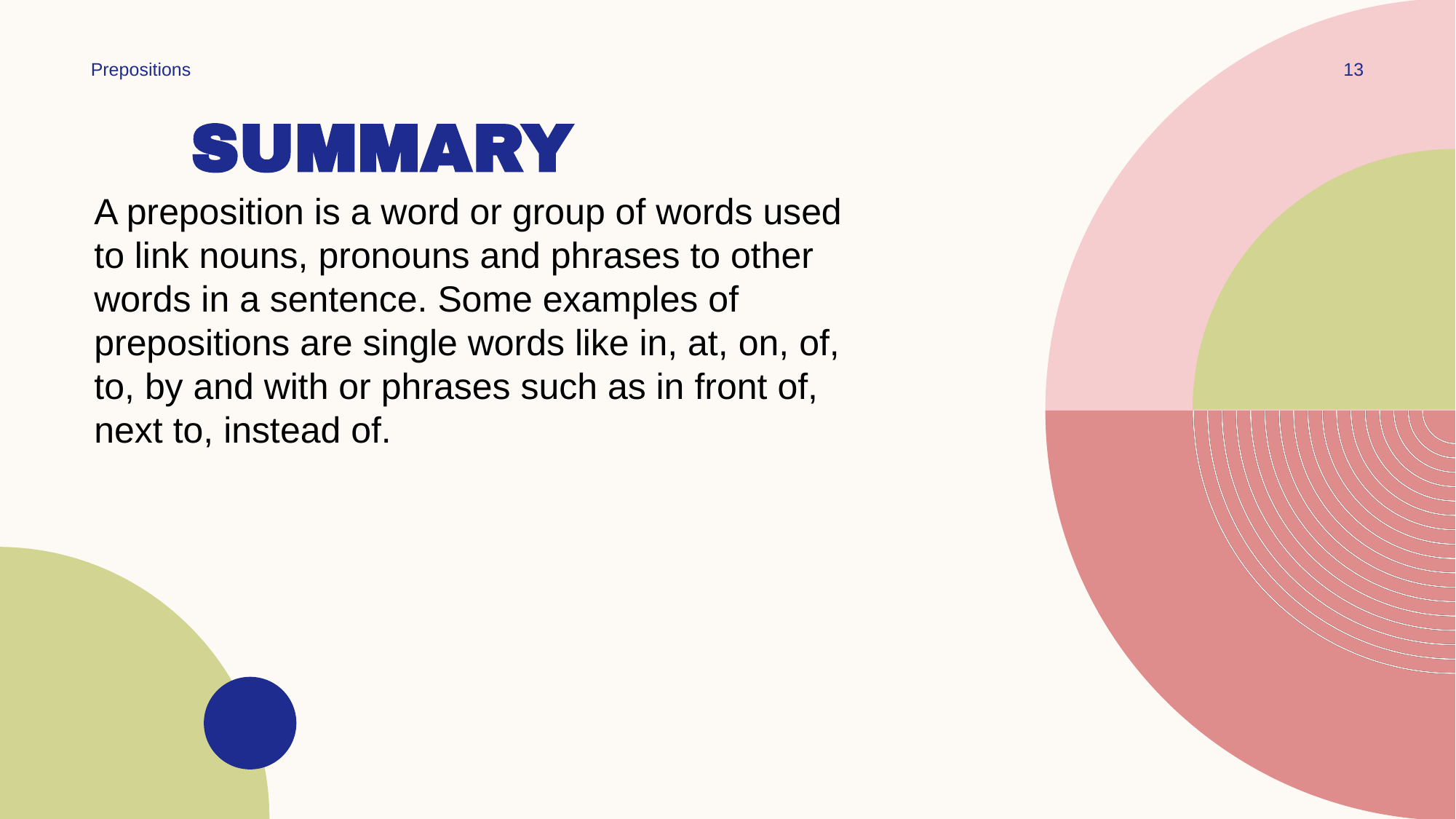

13
Prepositions
# summary
A preposition is a word or group of words used to link nouns, pronouns and phrases to other words in a sentence. Some examples of prepositions are single words like in, at, on, of, to, by and with or phrases such as in front of, next to, instead of.